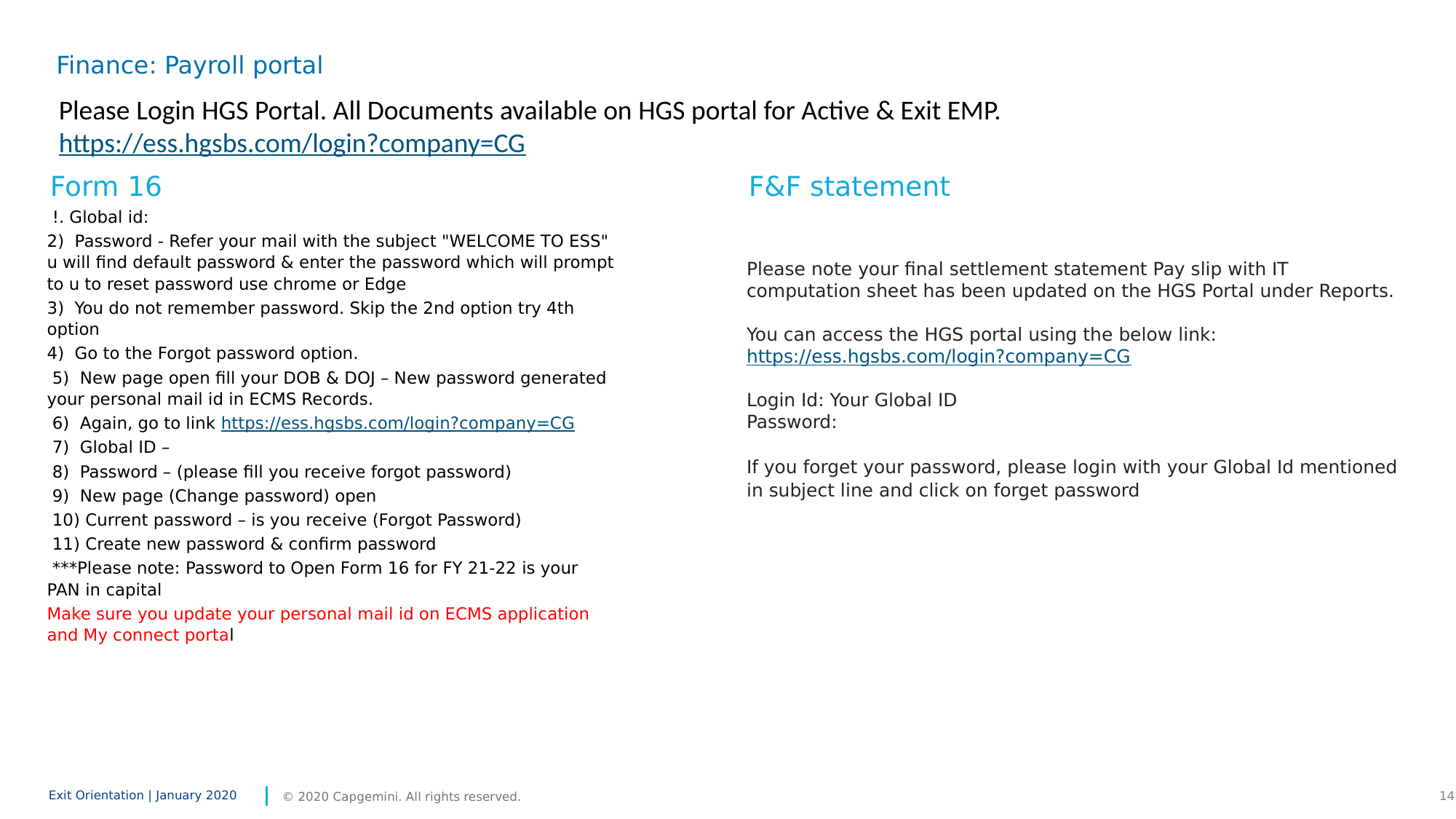

# Finance: Payroll portal
Please Login HGS Portal. All Documents available on HGS portal for Active & Exit EMP.
https://ess.hgsbs.com/login?company=CG

Form 16
F&F statement

 !. Global id:
2)  Password - Refer your mail with the subject "WELCOME TO ESS" u will find default password & enter the password which will prompt to u to reset password use chrome or Edge
3)  You do not remember password. Skip the 2nd option try 4th option
4)  Go to the Forgot password option.
 5)  New page open fill your DOB & DOJ – New password generated your personal mail id in ECMS Records.
 6)  Again, go to link https://ess.hgsbs.com/login?company=CG
 7)  Global ID –
 8)  Password – (please fill you receive forgot password)
 9)  New page (Change password) open
 10) Current password – is you receive (Forgot Password)
 11) Create new password & confirm password
 ***Please note: Password to Open Form 16 for FY 21-22 is your PAN in capital
Make sure you update your personal mail id on ECMS application and My connect portal

Please note your final settlement statement Pay slip with IT computation sheet has been updated on the HGS Portal under Reports.

You can access the HGS portal using the below link: https://ess.hgsbs.com/login?company=CG
Login Id: Your Global ID
Password:

If you forget your password, please login with your Global Id mentioned in subject line and click on forget password